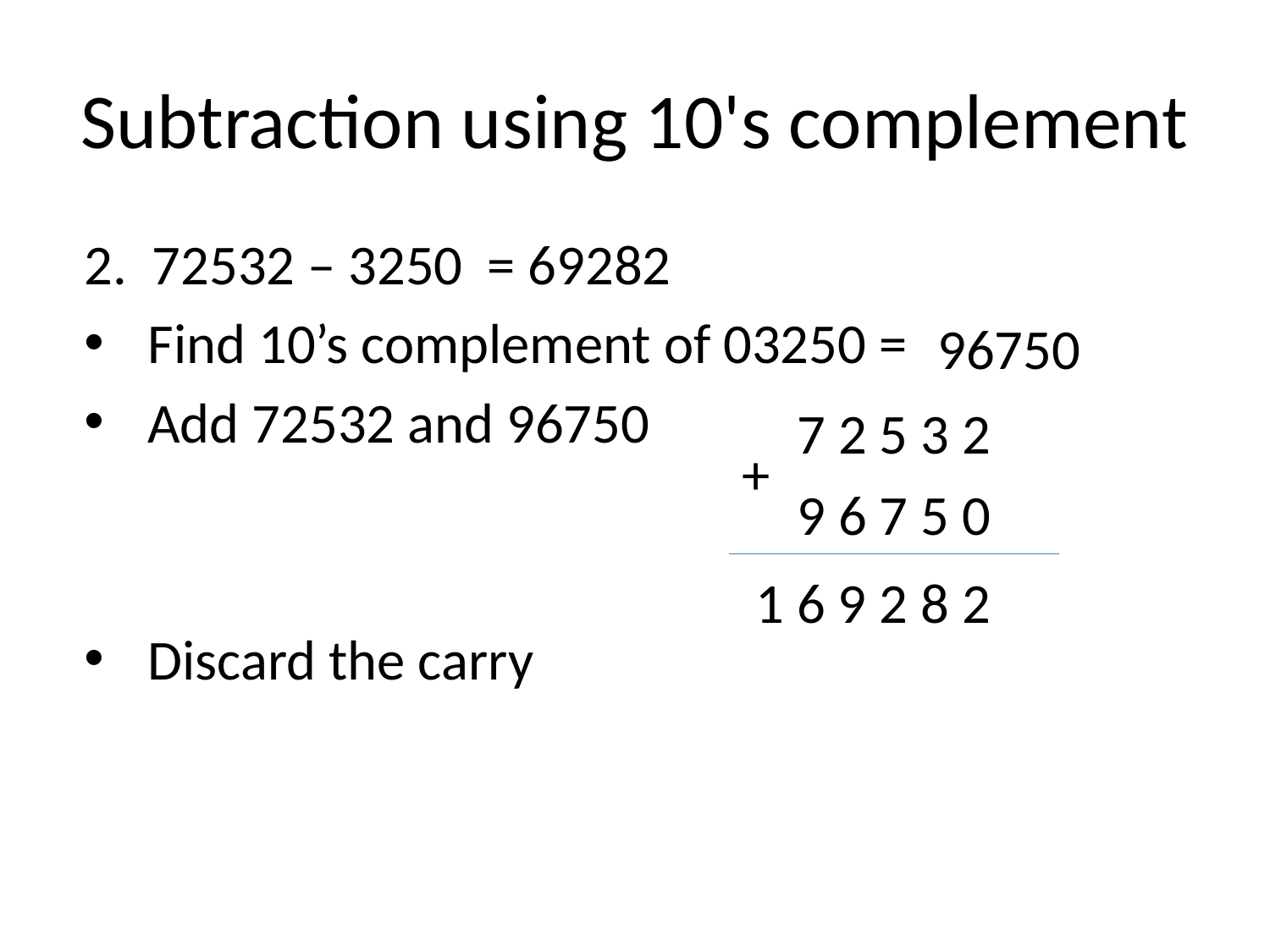

# Subtraction using 10's complement
2.  72532 – 3250
Find 10’s complement of 03250 =
Add 72532 and 96750

Discard the carry

= 69282
96750
7 2 5 3 2
+
9 6 7 5 0
1 6 9 2 8 2